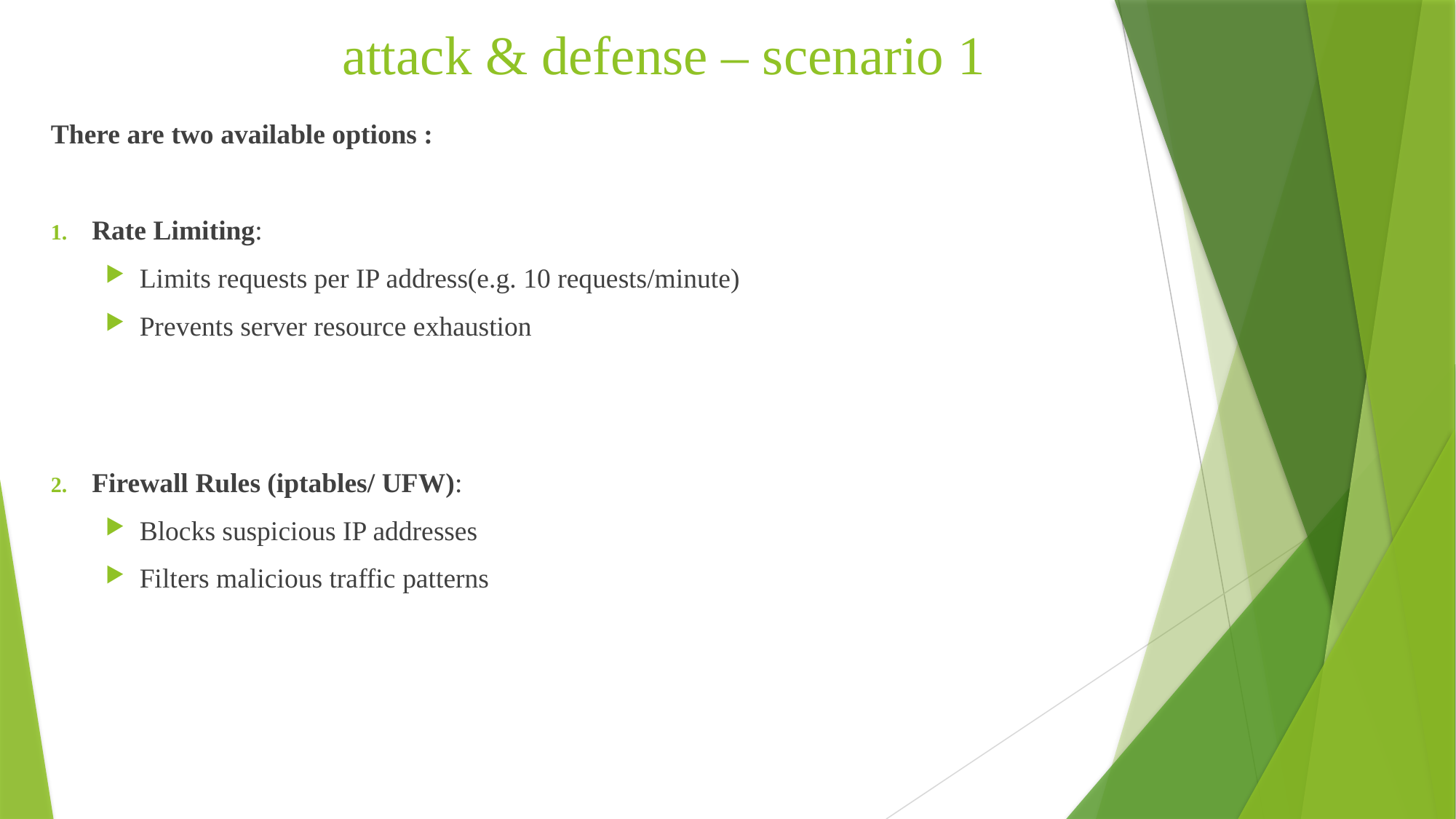

# attack & defense – scenario 1
There are two available options :

Rate Limiting:
Limits requests per IP address(e.g. 10 requests/minute)
Prevents server resource exhaustion

Firewall Rules (iptables/ UFW):
Blocks suspicious IP addresses
Filters malicious traffic patterns